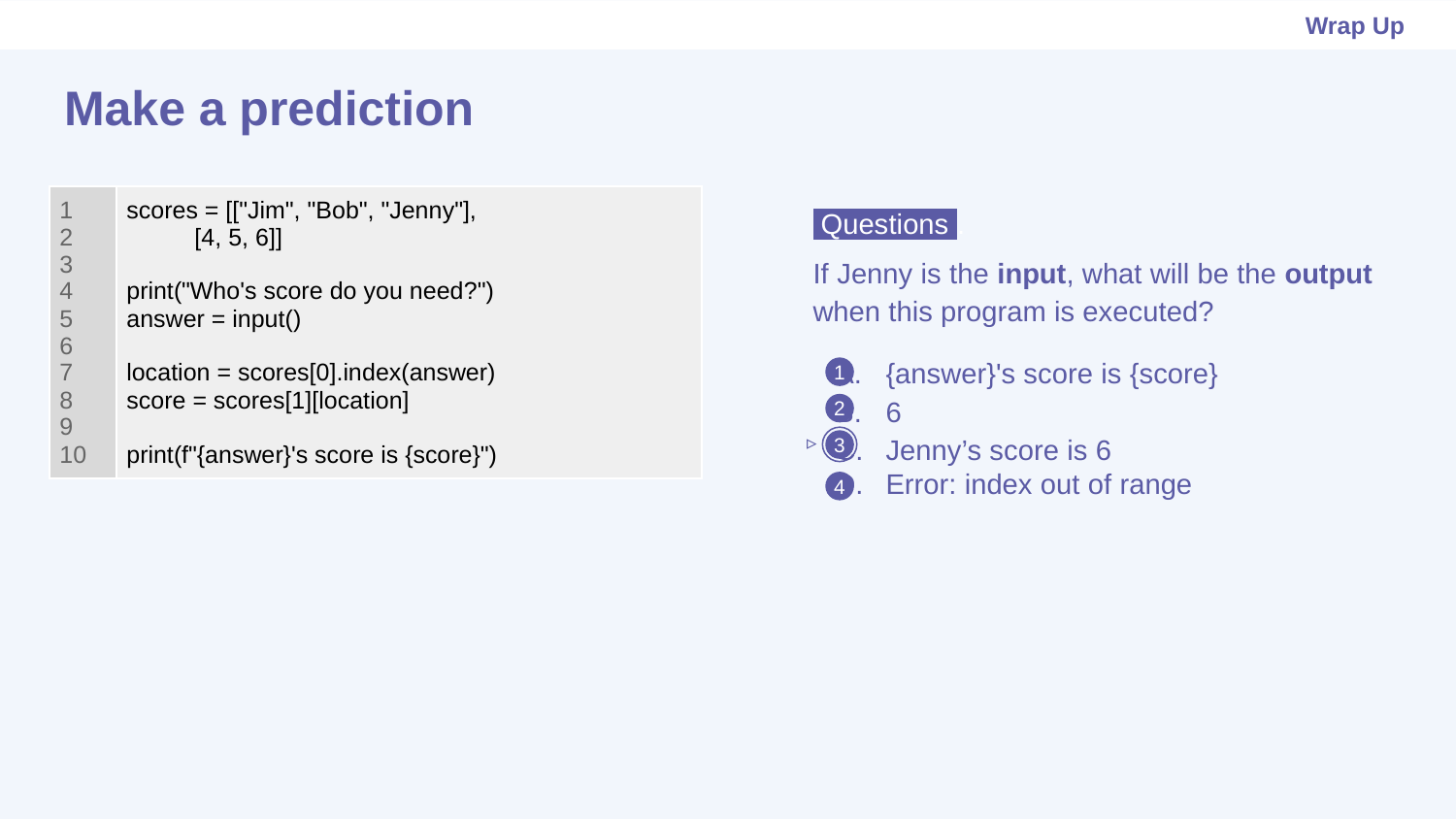

Wrap Up
# Make a prediction

 Questions .
If Jenny is the input, what will be the output when this program is executed?
{answer}'s score is {score}
6
Jenny’s score is 6
Error: index out of range
| 1 2 3 4 5 6 7 8 9 10 | scores = [["Jim", "Bob", "Jenny"], [4, 5, 6]] print("Who's score do you need?") answer = input() location = scores[0].index(answer) score = scores[1][location] print(f"{answer}'s score is {score}") |
| --- | --- |
1
2
▹

3
4